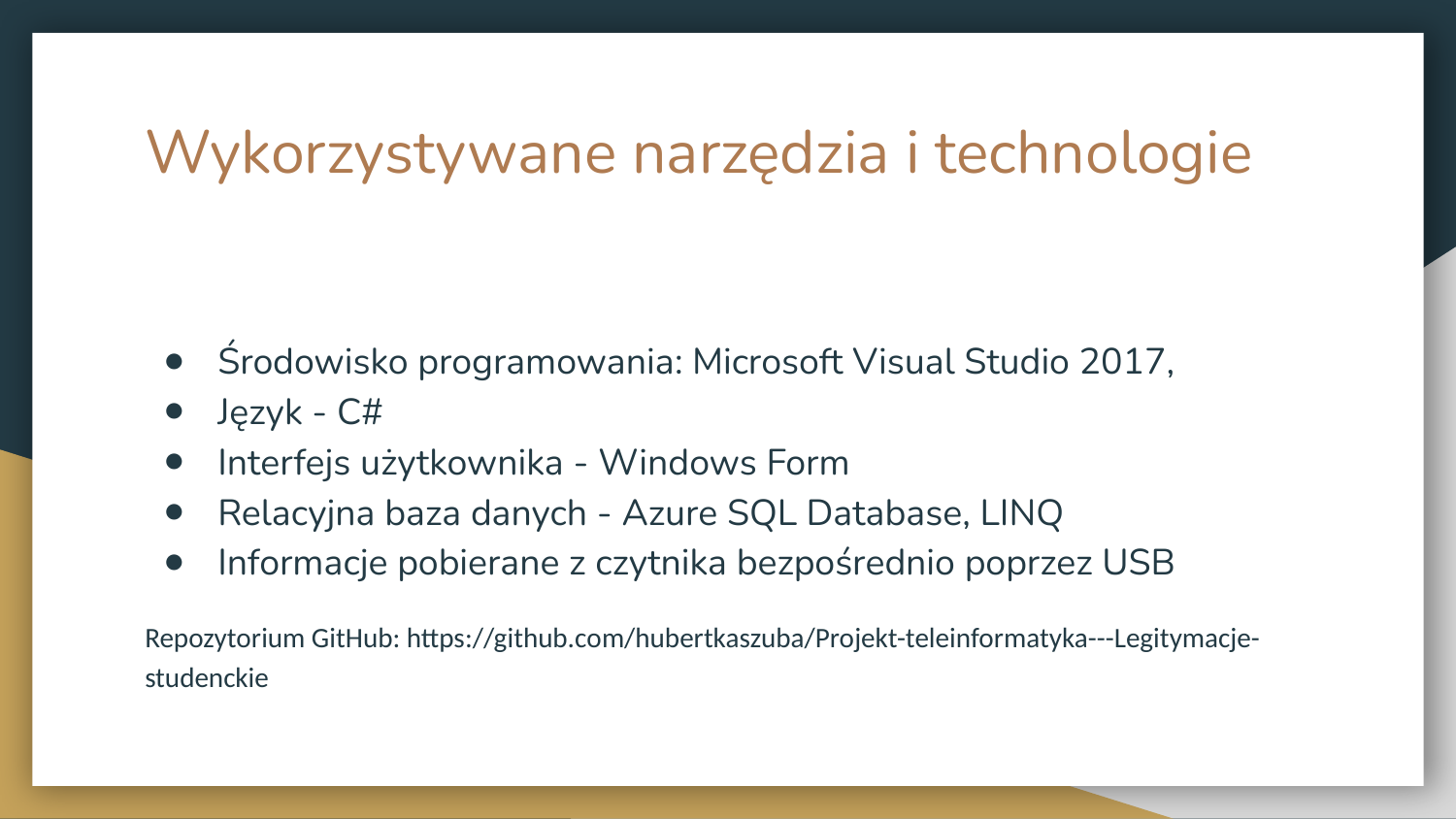

# Wykorzystywane narzędzia i technologie
Środowisko programowania: Microsoft Visual Studio 2017,
Język - C#
Interfejs użytkownika - Windows Form
Relacyjna baza danych - Azure SQL Database, LINQ
Informacje pobierane z czytnika bezpośrednio poprzez USB
Repozytorium GitHub: https://github.com/hubertkaszuba/Projekt-teleinformatyka---Legitymacje-studenckie